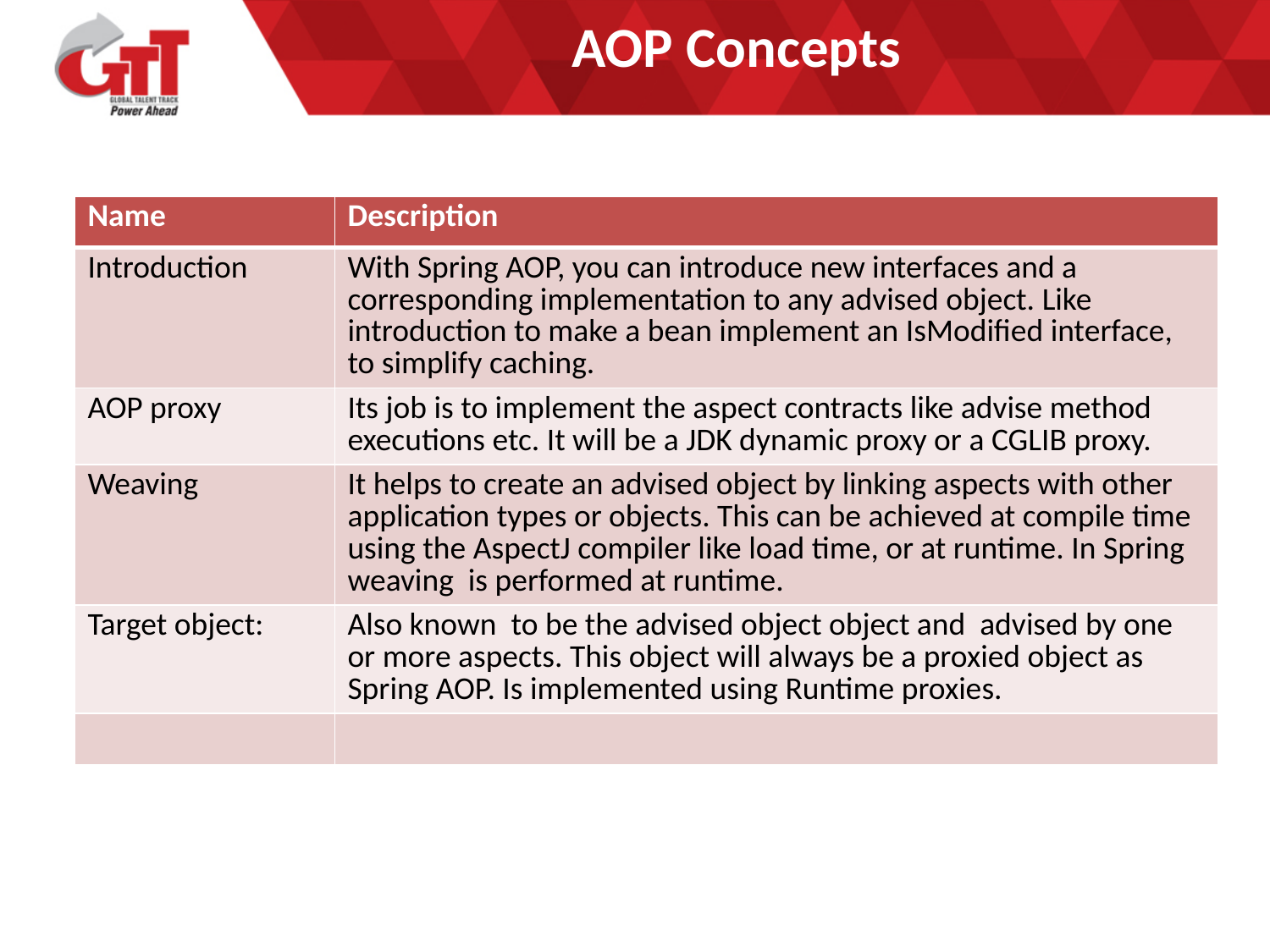

# AOP Concepts
| Name | Description |
| --- | --- |
| Introduction | With Spring AOP, you can introduce new interfaces and a corresponding implementation to any advised object. Like introduction to make a bean implement an IsModified interface, to simplify caching. |
| AOP proxy | Its job is to implement the aspect contracts like advise method executions etc. It will be a JDK dynamic proxy or a CGLIB proxy. |
| Weaving | It helps to create an advised object by linking aspects with other application types or objects. This can be achieved at compile time using the AspectJ compiler like load time, or at runtime. In Spring weaving is performed at runtime. |
| Target object: | Also known to be the advised object object and advised by one or more aspects. This object will always be a proxied object as Spring AOP. Is implemented using Runtime proxies. |
|  |  |